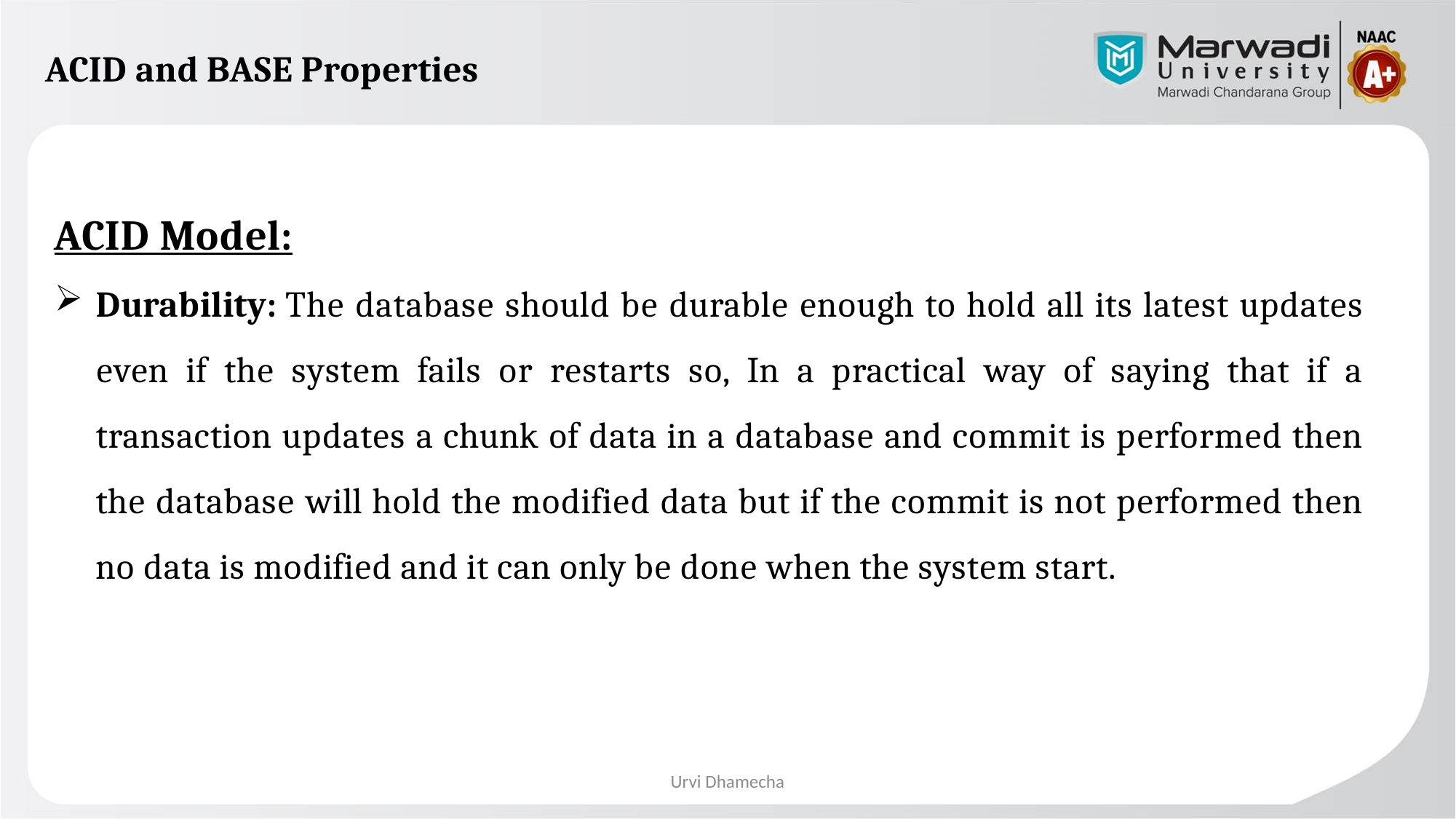

# ACID and BASE Properties
ACID Model:
Durability: The database should be durable enough to hold all its latest updates even if the system fails or restarts so, In a practical way of saying that if a transaction updates a chunk of data in a database and commit is performed then the database will hold the modified data but if the commit is not performed then no data is modified and it can only be done when the system start.

Urvi Dhamecha